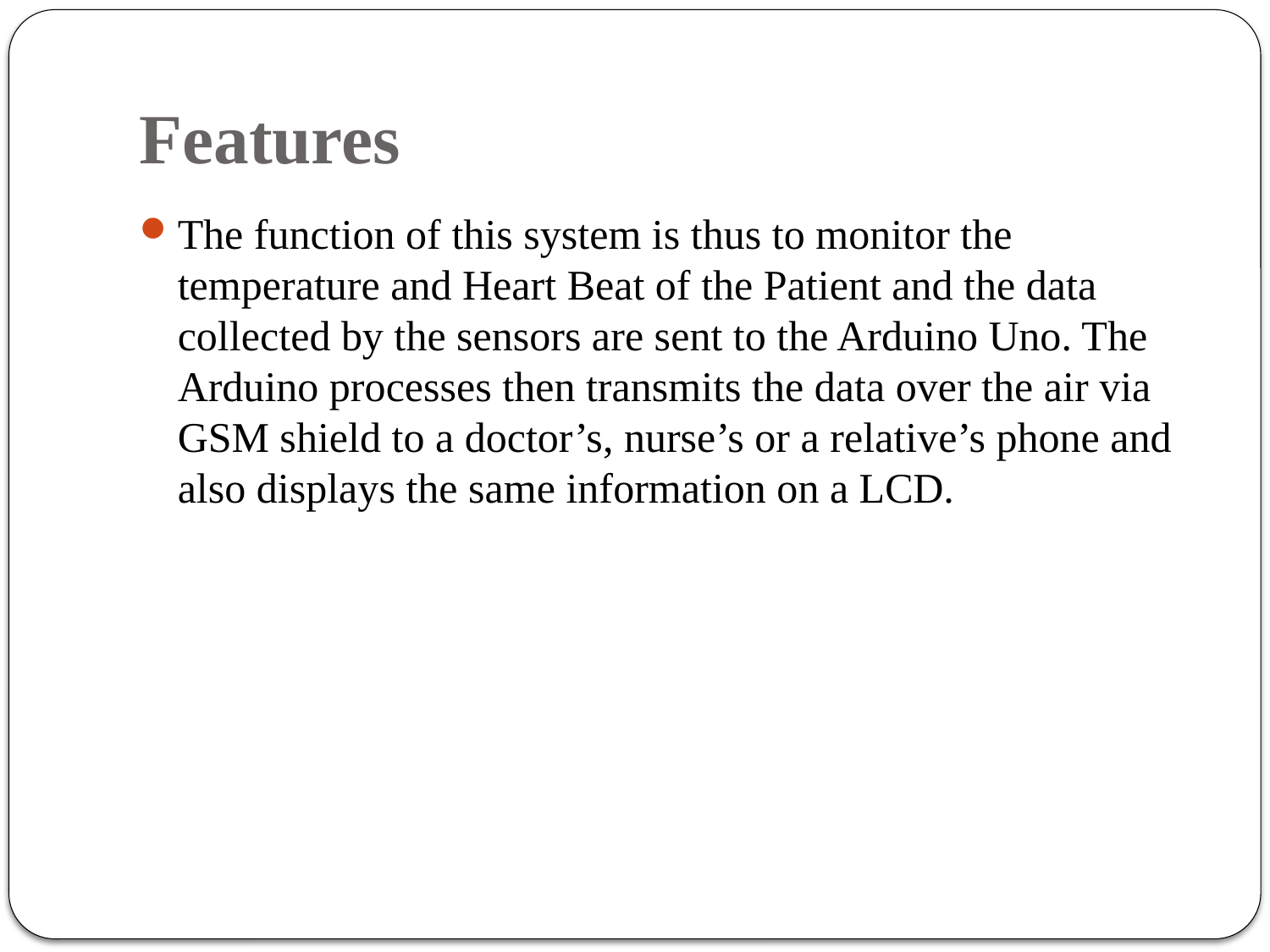

# Features
The function of this system is thus to monitor the temperature and Heart Beat of the Patient and the data collected by the sensors are sent to the Arduino Uno. The Arduino processes then transmits the data over the air via GSM shield to a doctor’s, nurse’s or a relative’s phone and also displays the same information on a LCD.